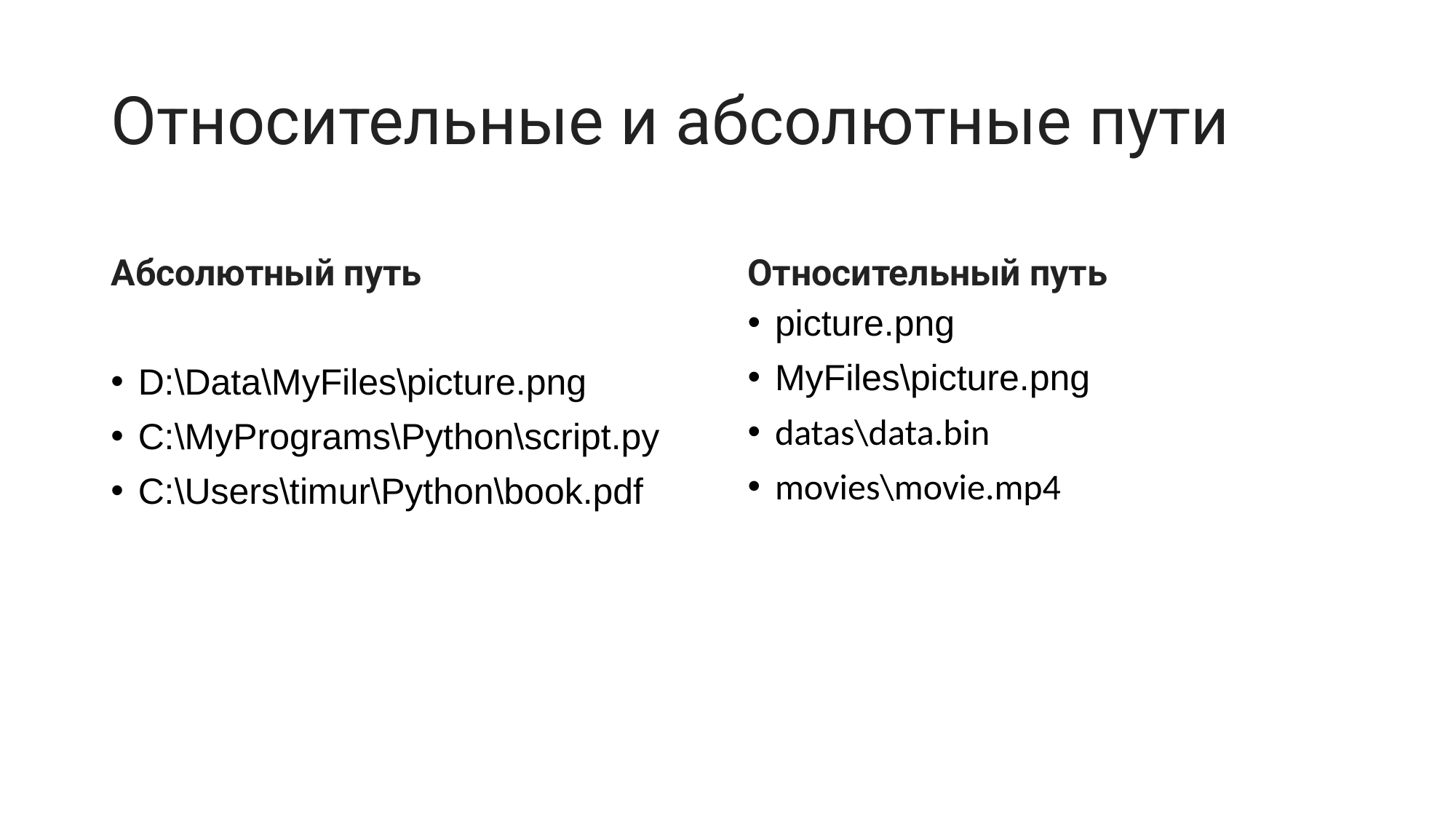

# Относительные и абсолютные пути
Абсолютный путь
Относительный путь

D:\Data\MyFiles\picture.png
С:\MyPrograms\Python\script.py
C:\Users\timur\Python\book.pdf
picture.png
MyFiles\picture.png
datas\data.bin
movies\movie.mp4